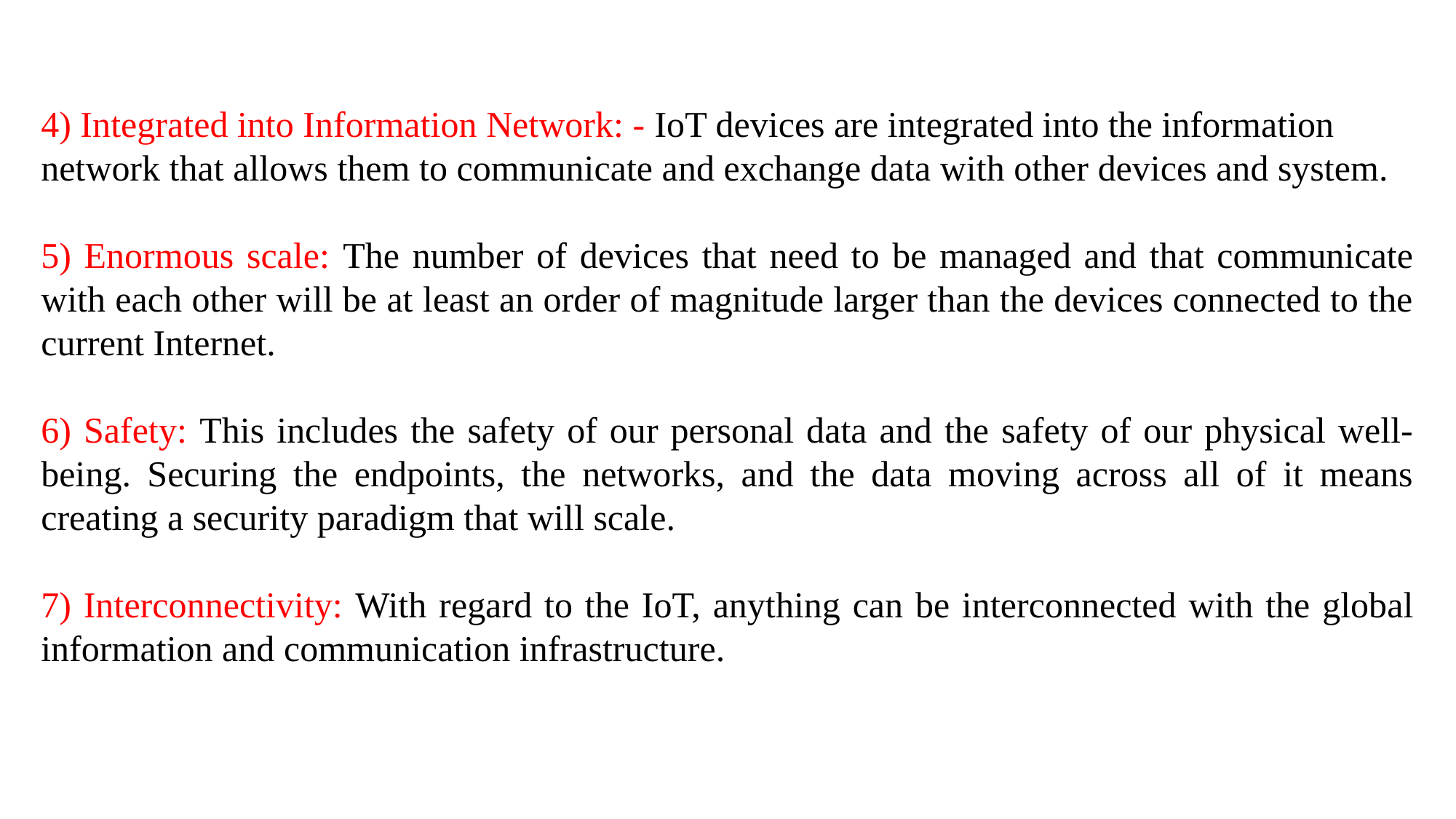

4) Integrated into Information Network: - IoT devices are integrated into the information network that allows them to communicate and exchange data with other devices and system.

5) Enormous scale: The number of devices that need to be managed and that communicate with each other will be at least an order of magnitude larger than the devices connected to the current Internet.

6) Safety: This includes the safety of our personal data and the safety of our physical well-being. Securing the endpoints, the networks, and the data moving across all of it means creating a security paradigm that will scale.

7) Interconnectivity: With regard to the IoT, anything can be interconnected with the global information and communication infrastructure.